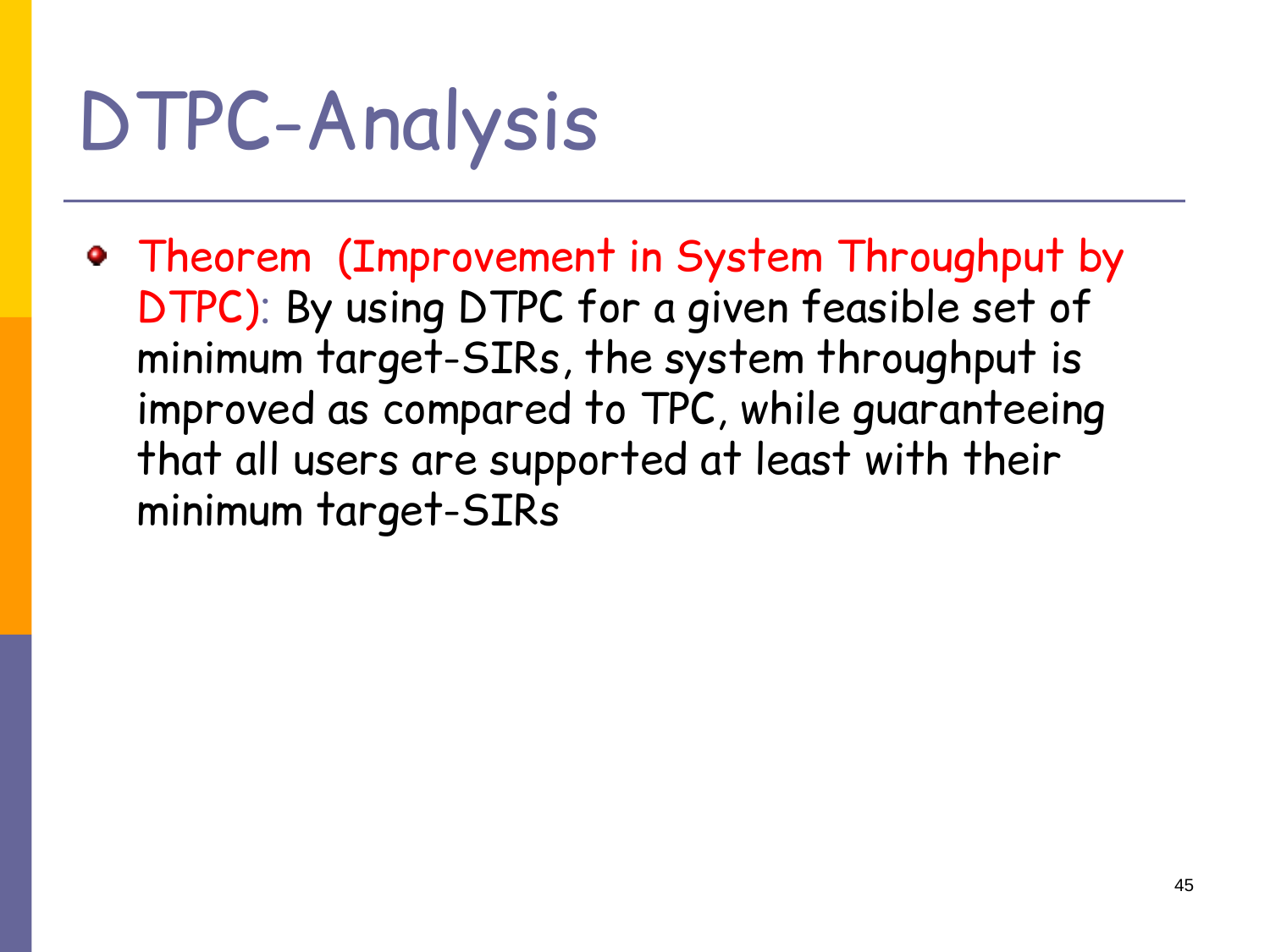

# DTPC-Analysis
Theorem  (Improvement in System Throughput by DTPC): By using DTPC for a given feasible set of minimum target-SIRs, the system throughput is improved as compared to TPC, while guaranteeing that all users are supported at least with their minimum target-SIRs

45